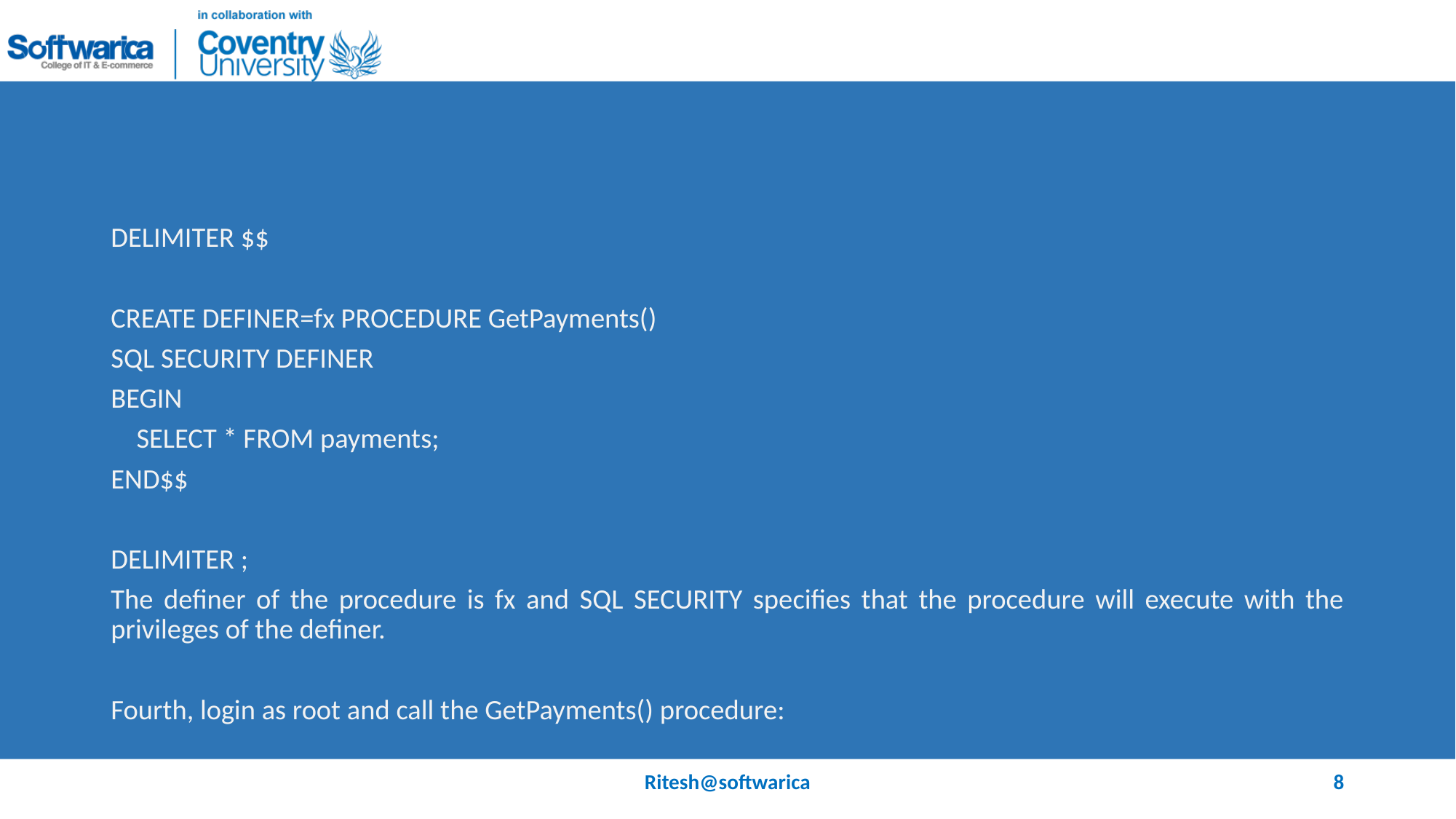

#
DELIMITER $$

CREATE DEFINER=fx PROCEDURE GetPayments()
SQL SECURITY DEFINER
BEGIN
    SELECT * FROM payments;
END$$

DELIMITER ;
The definer of the procedure is fx and SQL SECURITY specifies that the procedure will execute with the privileges of the definer.

Fourth, login as root and call the GetPayments() procedure:
Ritesh@softwarica
8